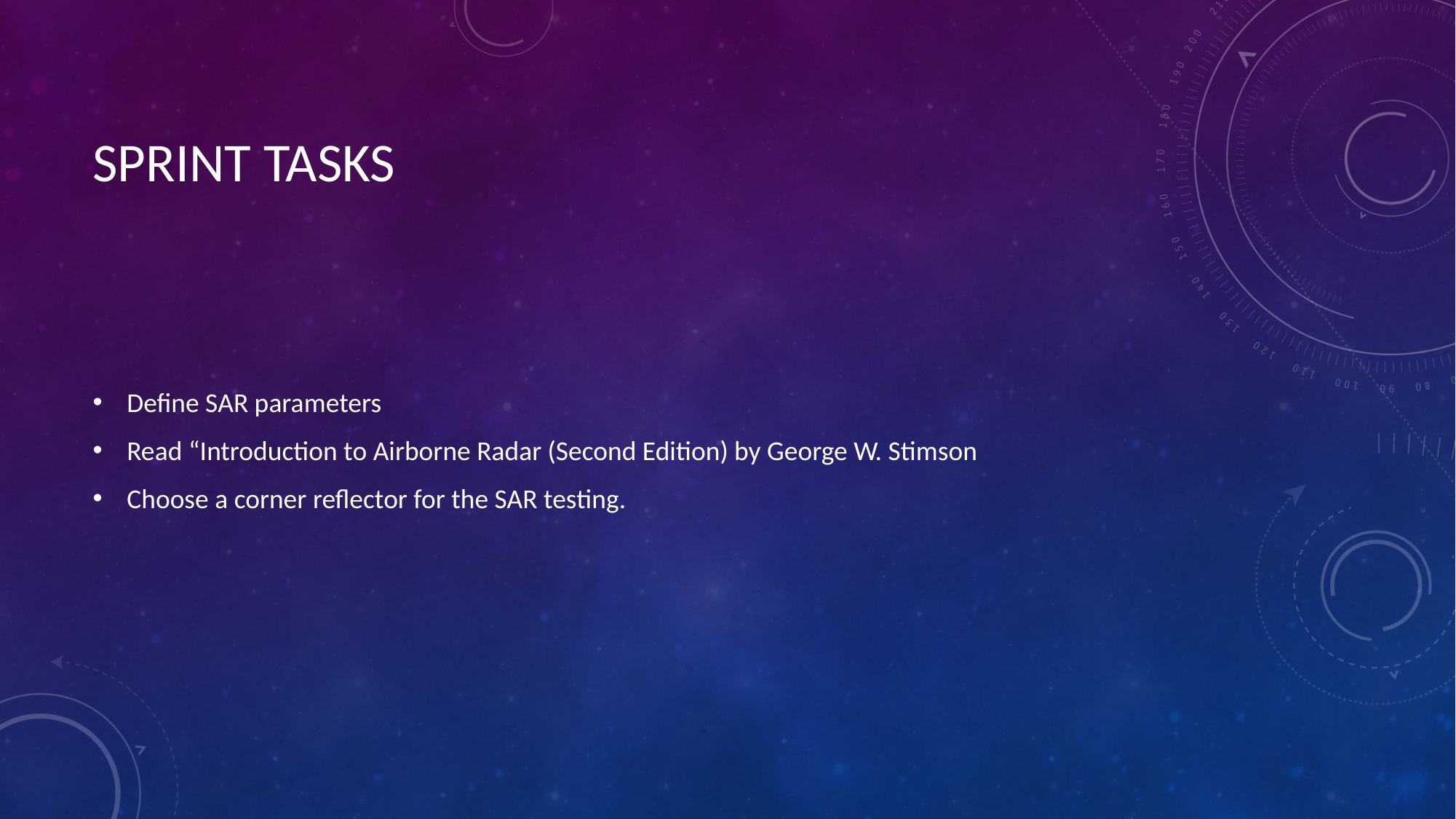

# Sprint tasks
Define SAR parameters
Read “Introduction to Airborne Radar (Second Edition) by George W. Stimson
Choose a corner reflector for the SAR testing.